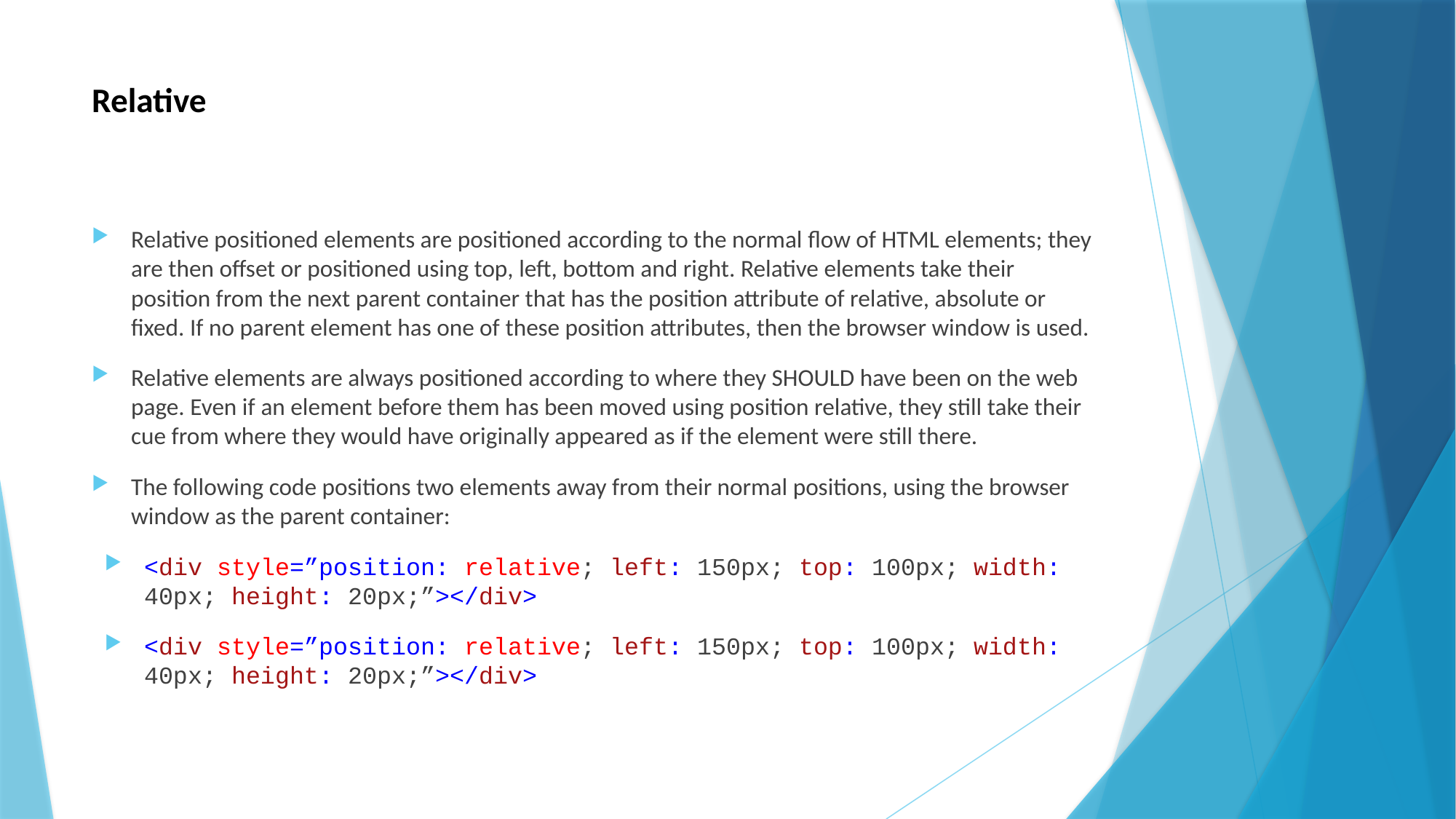

# Relative
Relative positioned elements are positioned according to the normal flow of HTML elements; they are then offset or positioned using top, left, bottom and right. Relative elements take their position from the next parent container that has the position attribute of relative, absolute or fixed. If no parent element has one of these position attributes, then the browser window is used.
Relative elements are always positioned according to where they SHOULD have been on the web page. Even if an element before them has been moved using position relative, they still take their cue from where they would have originally appeared as if the element were still there.
The following code positions two elements away from their normal positions, using the browser window as the parent container:
<div style=”position: relative; left: 150px; top: 100px; width: 40px; height: 20px;”></div>
<div style=”position: relative; left: 150px; top: 100px; width: 40px; height: 20px;”></div>